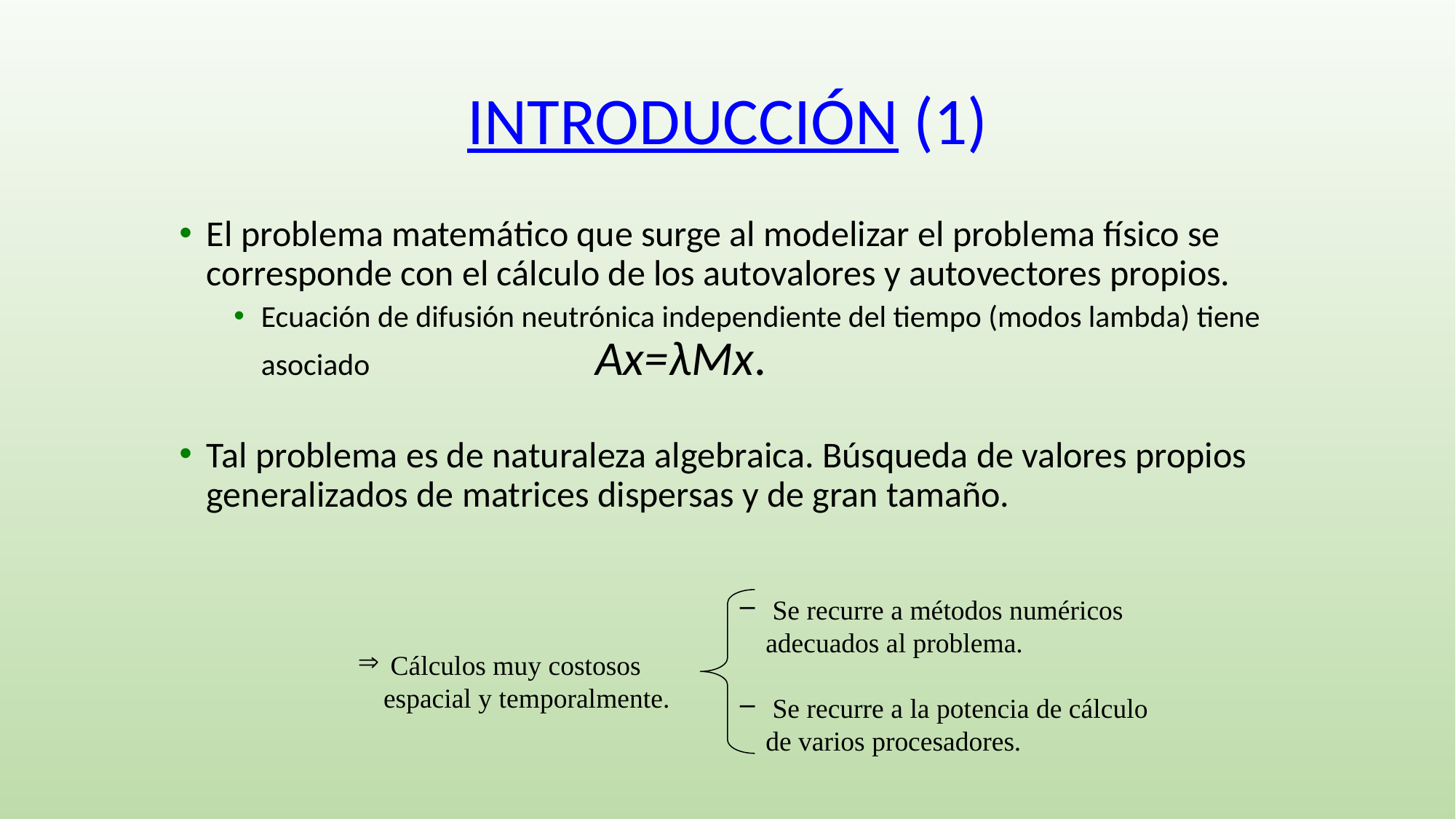

# INTRODUCCIÓN (1)
El problema matemático que surge al modelizar el problema físico se corresponde con el cálculo de los autovalores y autovectores propios.
Ecuación de difusión neutrónica independiente del tiempo (modos lambda) tiene  asociado 		 Ax=λMx.

Tal problema es de naturaleza algebraica. Búsqueda de valores propios generalizados de matrices dispersas y de gran tamaño.
 Se recurre a métodos numéricos adecuados al problema.

 Se recurre a la potencia de cálculo de varios procesadores.

 Cálculos muy costosos espacial y temporalmente.